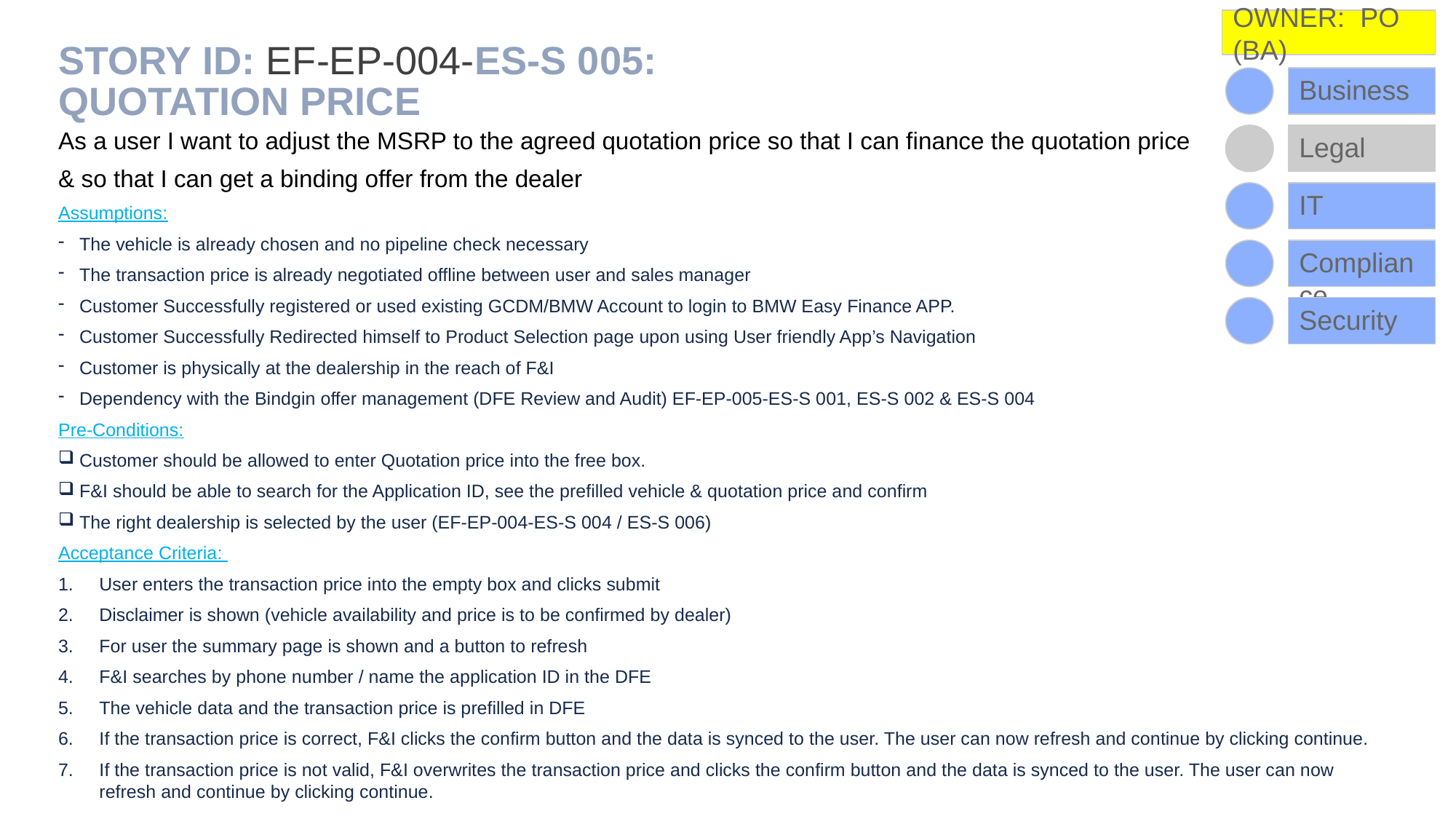

OWNER:  PO (BA)
# Story ID: EF-EP-004-ES-S 005: Quotation Price
Business

Legal
As a user I want to adjust the MSRP to the agreed quotation price so that I can finance the quotation price
& so that I can get a binding offer from the dealer
Assumptions:
The vehicle is already chosen and no pipeline check necessary
The transaction price is already negotiated offline between user and sales manager
Customer Successfully registered or used existing GCDM/BMW Account to login to BMW Easy Finance APP.
Customer Successfully Redirected himself to Product Selection page upon using User friendly App’s Navigation
Customer is physically at the dealership in the reach of F&I
Dependency with the Bindgin offer management (DFE Review and Audit) EF-EP-005-ES-S 001, ES-S 002 & ES-S 004
Pre-Conditions:
Customer should be allowed to enter Quotation price into the free box.
F&I should be able to search for the Application ID, see the prefilled vehicle & quotation price and confirm
The right dealership is selected by the user (EF-EP-004-ES-S 004 / ES-S 006)
Acceptance Criteria:
User enters the transaction price into the empty box and clicks submit
Disclaimer is shown (vehicle availability and price is to be confirmed by dealer)
For user the summary page is shown and a button to refresh
F&I searches by phone number / name the application ID in the DFE
The vehicle data and the transaction price is prefilled in DFE
If the transaction price is correct, F&I clicks the confirm button and the data is synced to the user. The user can now refresh and continue by clicking continue.
If the transaction price is not valid, F&I overwrites the transaction price and clicks the confirm button and the data is synced to the user. The user can now refresh and continue by clicking continue.

IT

Compliance

Security

What happens if the quotation price is not confirmed?
F&I overwrites in DFE, confirms and the newly submitted transaction price is synchronize to the User. User cannot change the price submitted by the dealer.